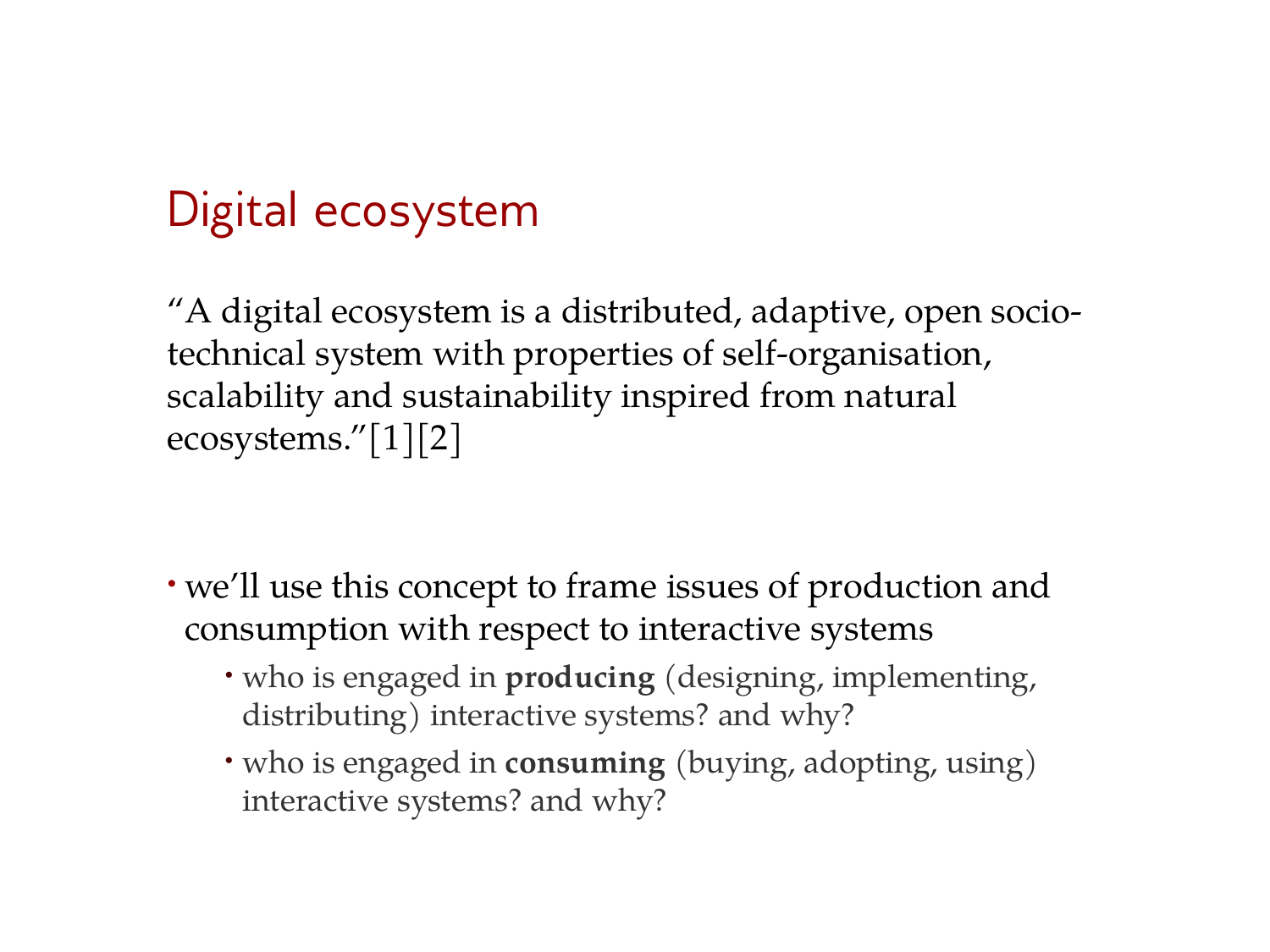

# Digital ecosystem
“A digital ecosystem is a distributed, adaptive, open socio-technical system with properties of self-organisation, scalability and sustainability inspired from natural ecosystems.”[1][2]

we’ll use this concept to frame issues of production and consumption with respect to interactive systems
who is engaged in producing (designing, implementing, distributing) interactive systems? and why?
who is engaged in consuming (buying, adopting, using) interactive systems? and why?

[1] definition from Wikipedia
[2] if Economics could be made a pre-requisite of this course, then we would draw more heavily on economic theory